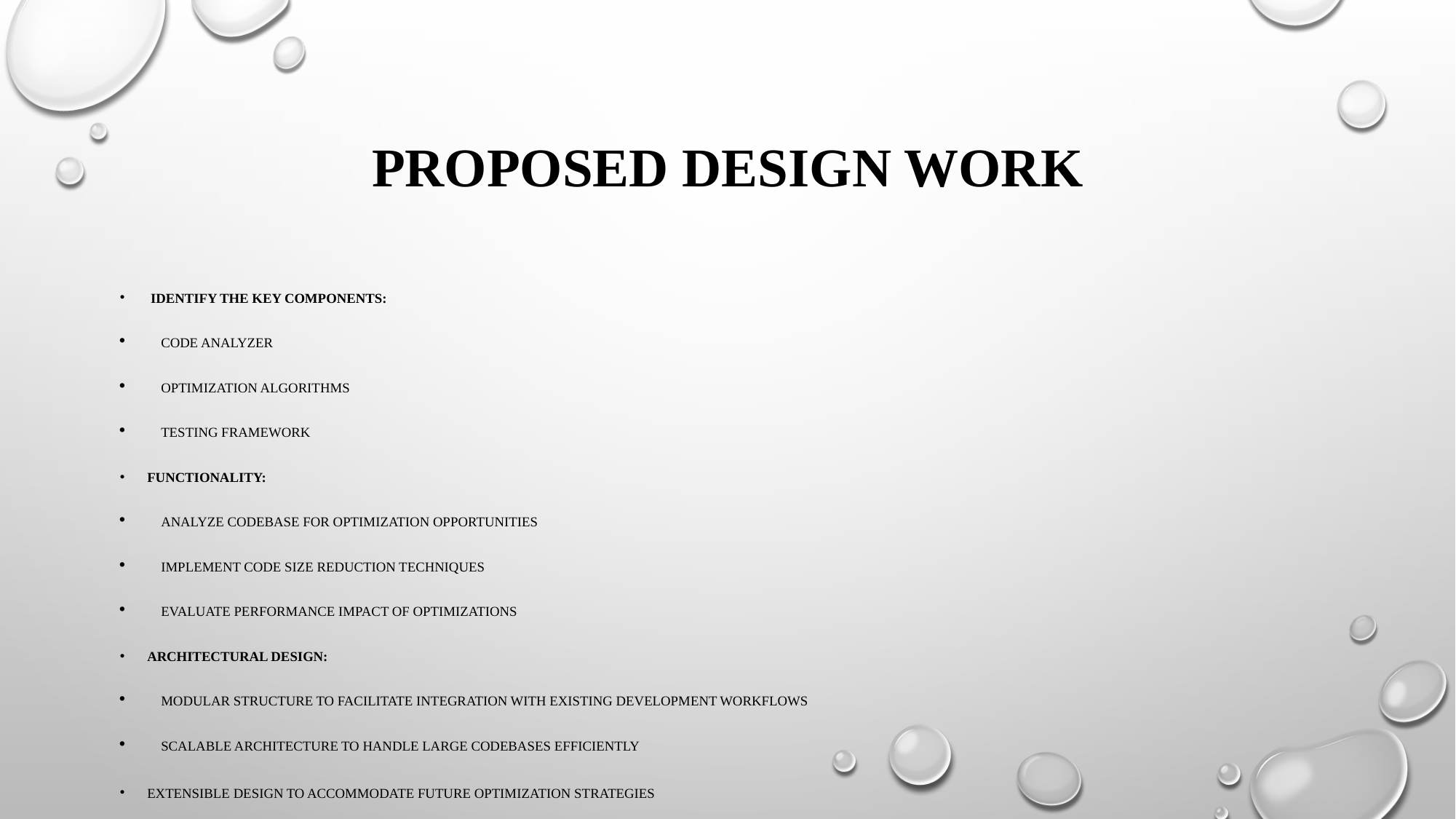

# PROPOSED DESIGN WORK
 Identify the key components:
Code Analyzer
Optimization Algorithms
Testing Framework
Functionality:
Analyze codebase for optimization opportunities
Implement code size reduction techniques
Evaluate performance impact of optimizations
Architectural Design:
Modular structure to facilitate integration with existing development workflows
Scalable architecture to handle large codebases efficiently
Extensible design to accommodate future optimization strategies